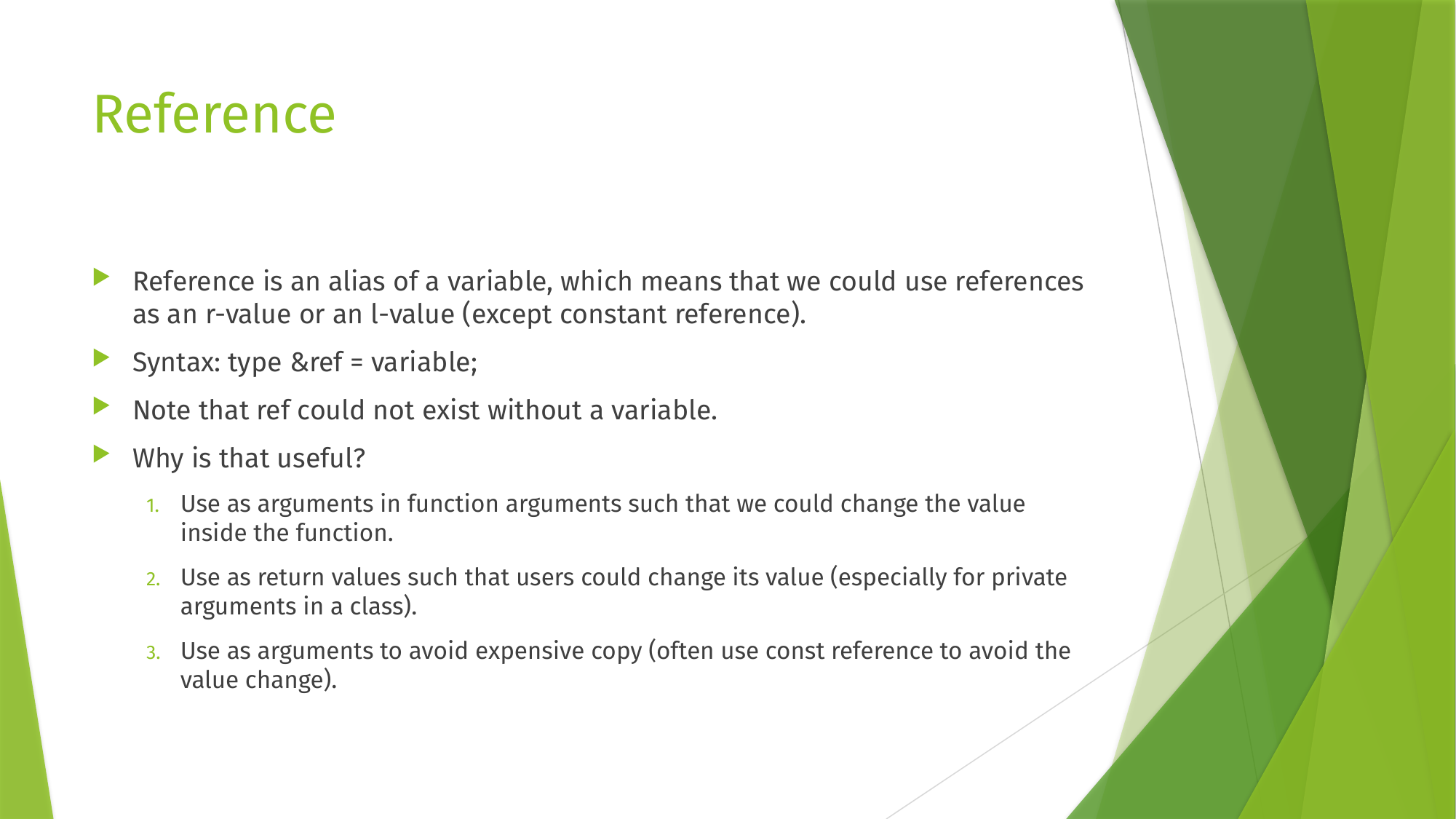

# Reference
Reference is an alias of a variable, which means that we could use references as an r-value or an l-value (except constant reference).
Syntax: type &ref = variable;
Note that ref could not exist without a variable.
Why is that useful?
Use as arguments in function arguments such that we could change the value inside the function.
Use as return values such that users could change its value (especially for private arguments in a class).
Use as arguments to avoid expensive copy (often use const reference to avoid the value change).